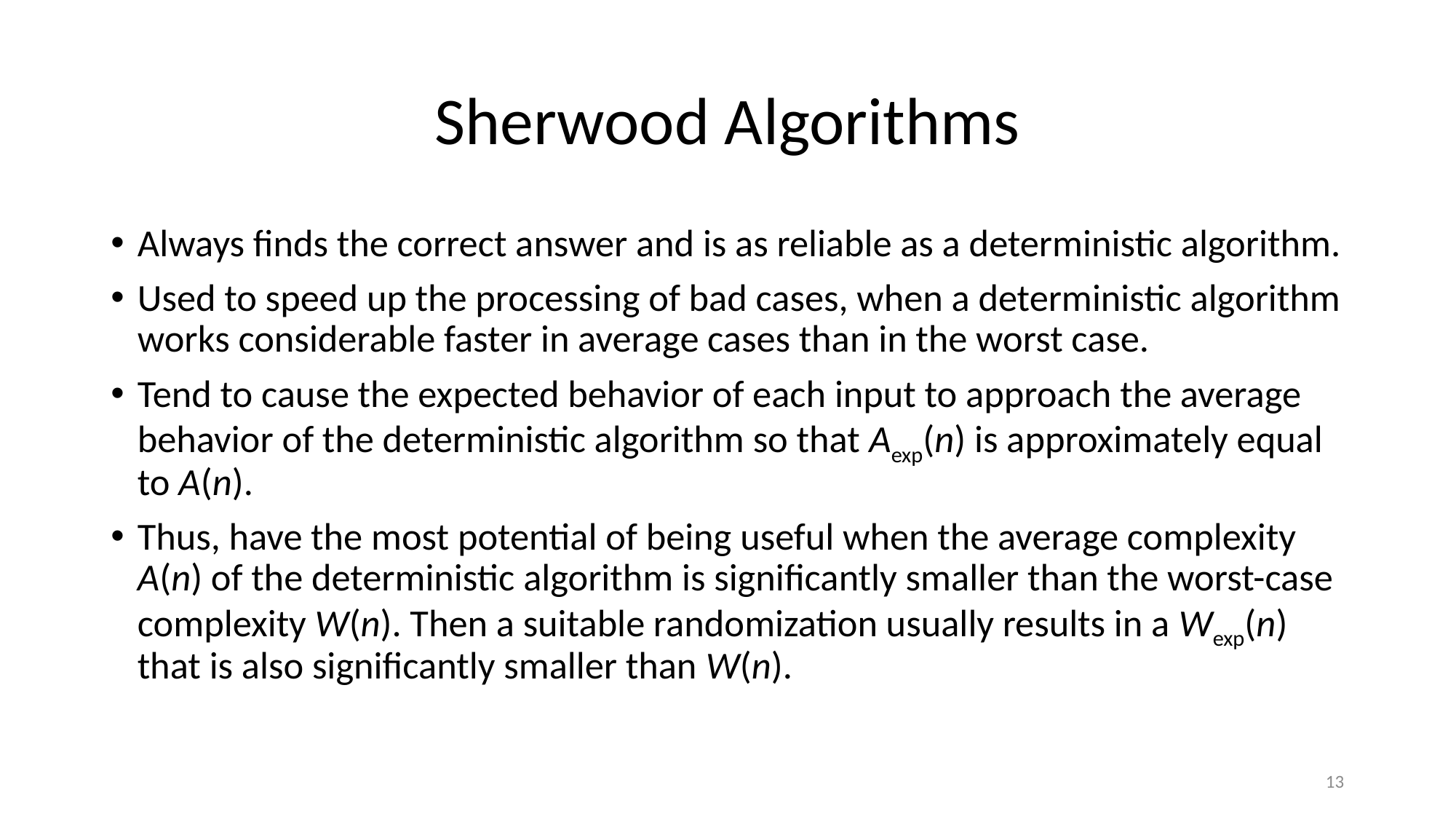

# Sherwood Algorithms
Always finds the correct answer and is as reliable as a deterministic algorithm.
Used to speed up the processing of bad cases, when a deterministic algorithm works considerable faster in average cases than in the worst case.
Tend to cause the expected behavior of each input to approach the average behavior of the deterministic algorithm so that Aexp(n) is approximately equal to A(n).
Thus, have the most potential of being useful when the average complexity A(n) of the deterministic algorithm is significantly smaller than the worst-case complexity W(n). Then a suitable randomization usually results in a Wexp(n) that is also significantly smaller than W(n).

13